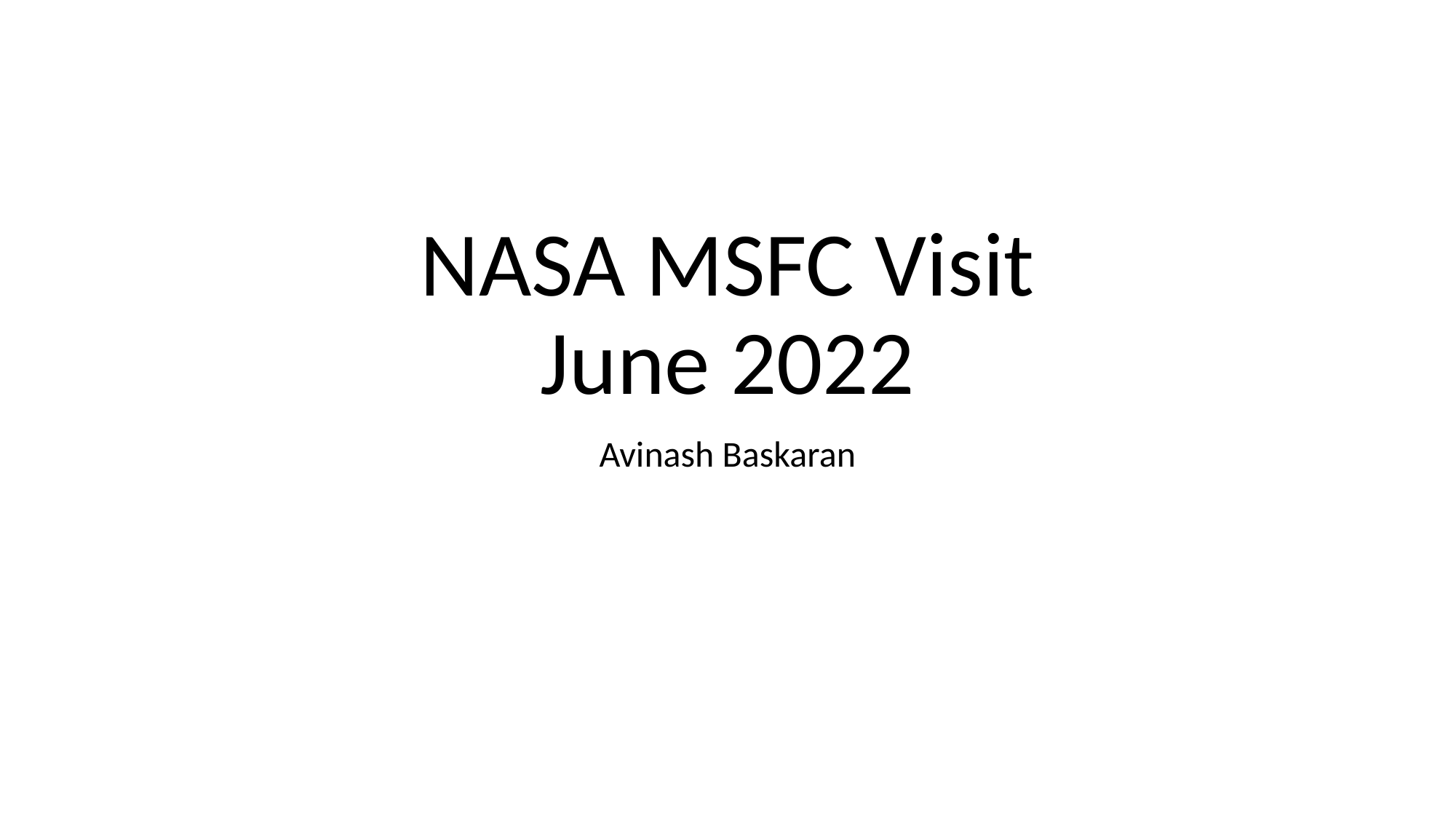

# NASA MSFC Visit June 2022
Avinash Baskaran